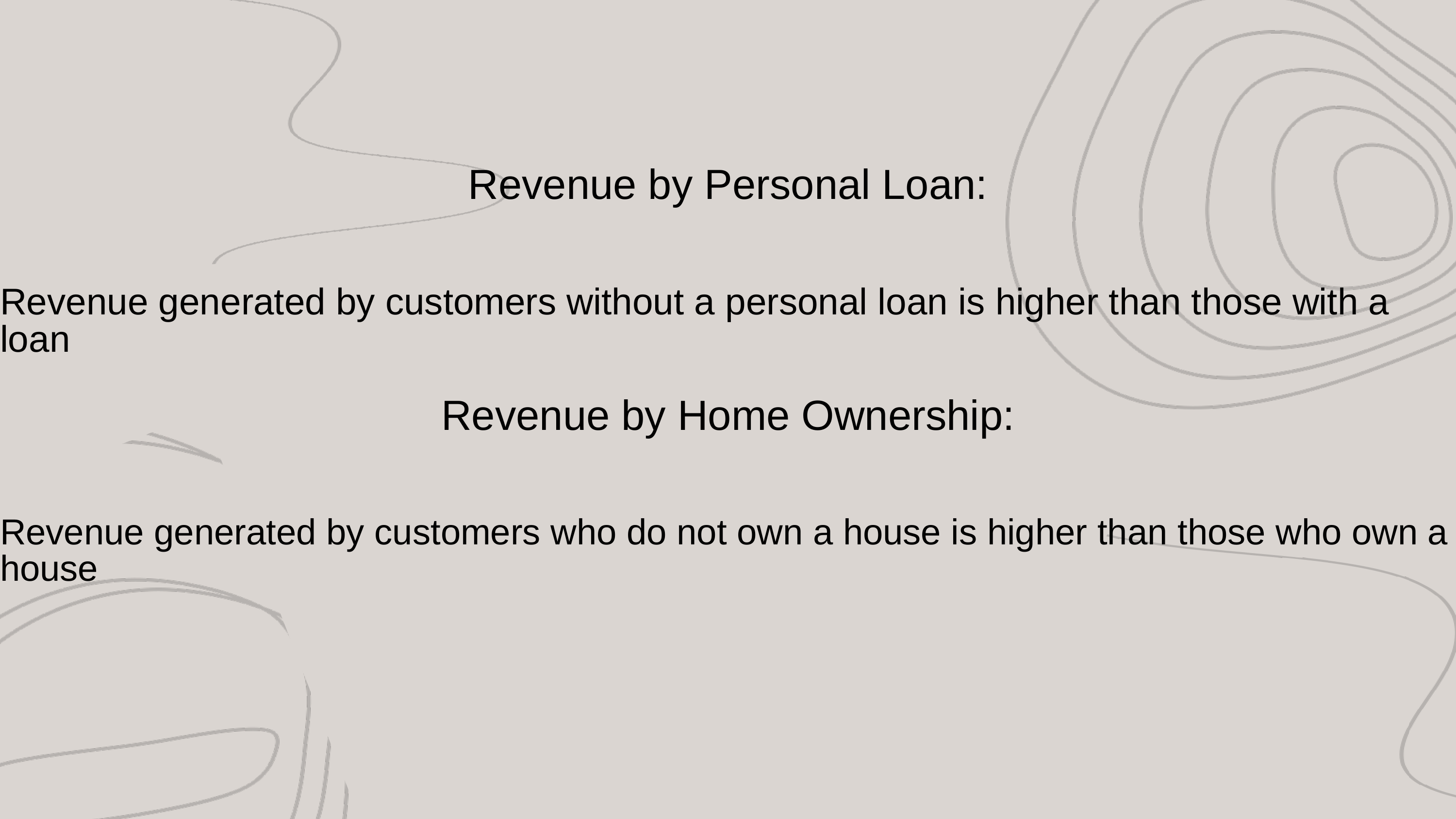

Revenue by Personal Loan:

Revenue generated by customers without a personal loan is higher than those with a loan

Revenue by Home Ownership:

Revenue generated by customers who do not own a house is higher than those who own a house